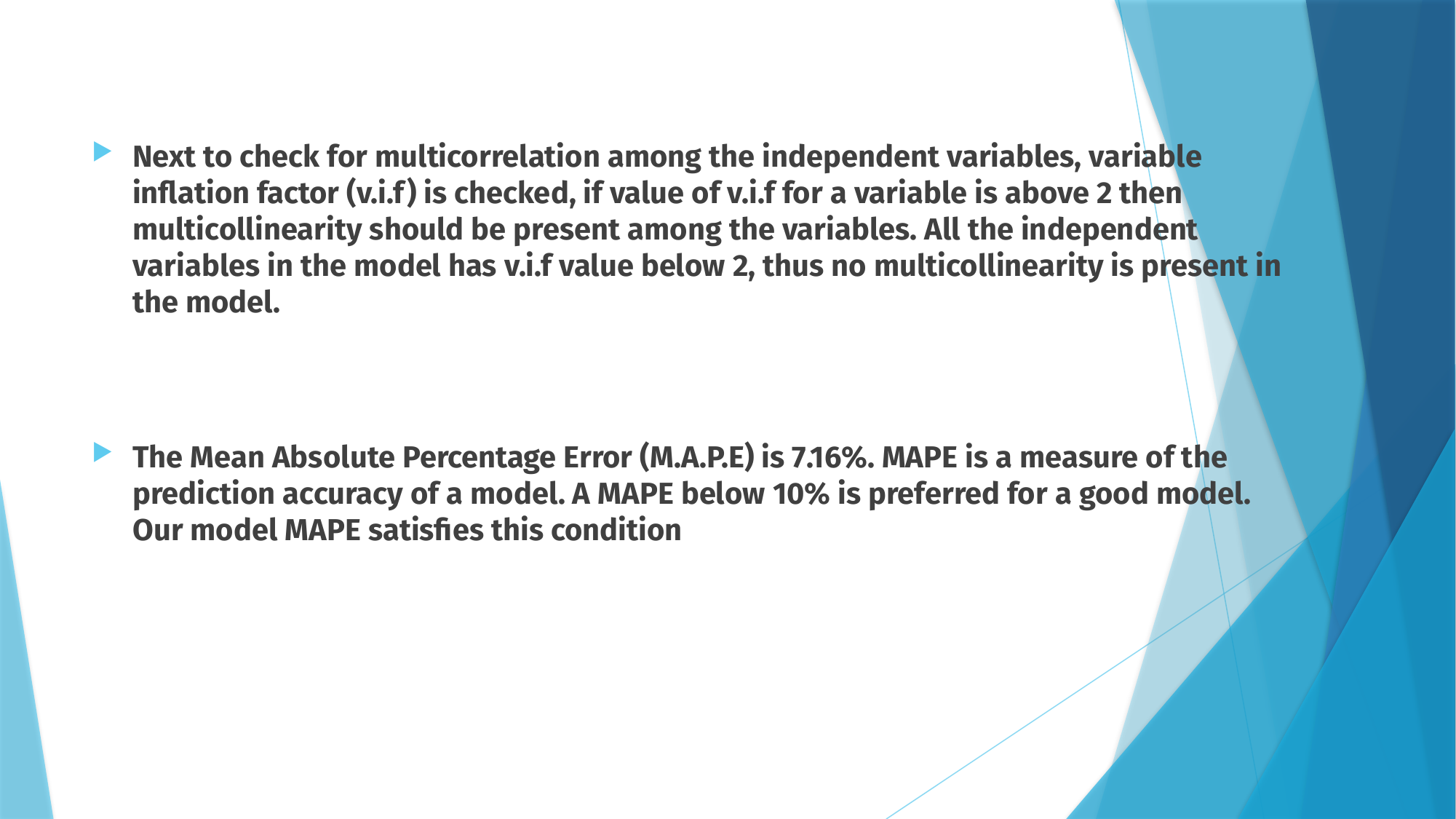

#
Next to check for multicorrelation among the independent variables, variable inflation factor (v.i.f) is checked, if value of v.i.f for a variable is above 2 then multicollinearity should be present among the variables. All the independent variables in the model has v.i.f value below 2, thus no multicollinearity is present in the model.

The Mean Absolute Percentage Error (M.A.P.E) is 7.16%. MAPE is a measure of the prediction accuracy of a model. A MAPE below 10% is preferred for a good model. Our model MAPE satisfies this condition